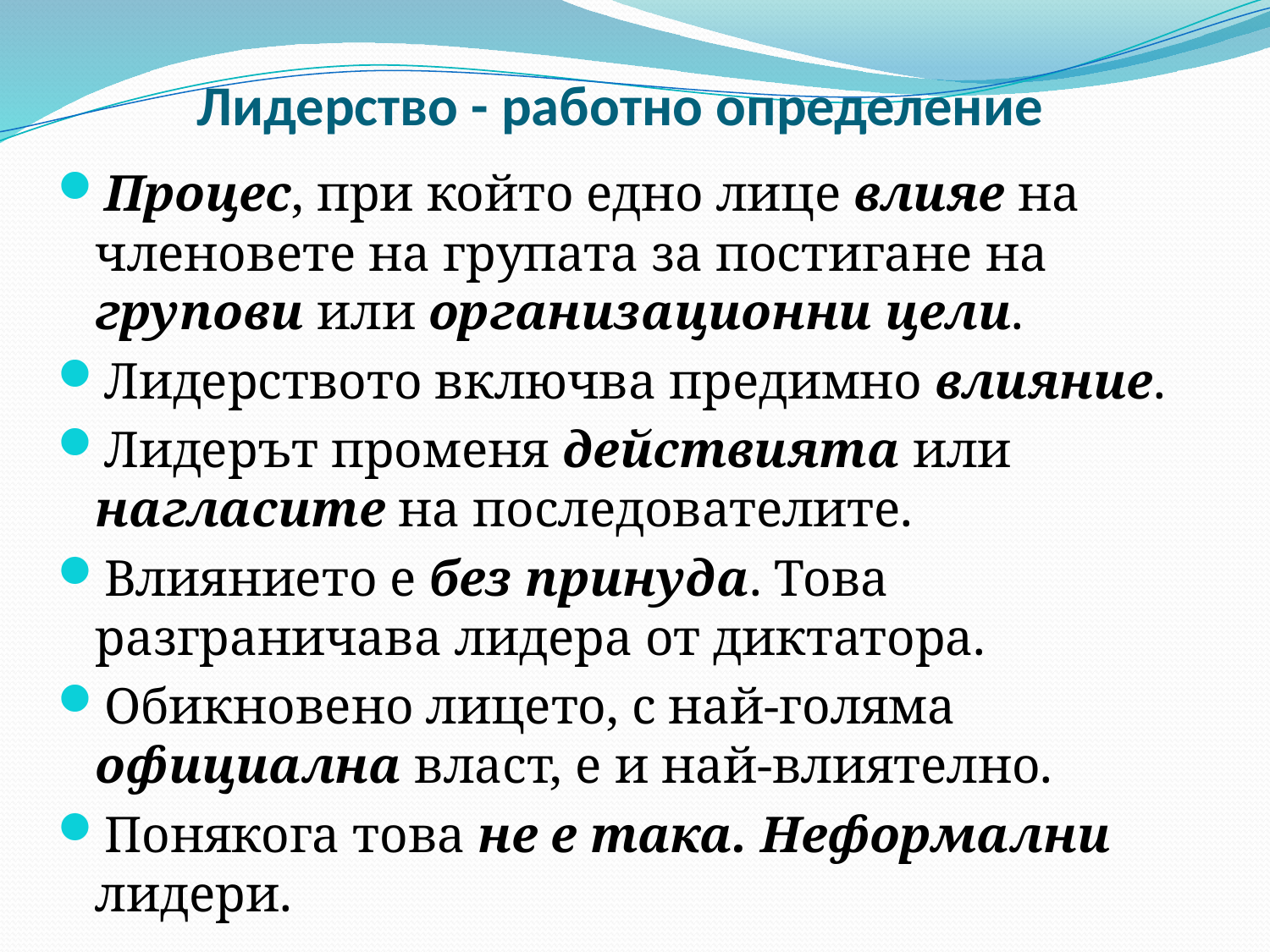

# Лидерство - работно определение
Процес, при който едно лице влияе на членовете на групата за постигане на групови или организационни цели.
Лидерството включва предимно влияние.
Лидерът променя действията или нагласите на последователите.
Влиянието е без принуда. Това разграничава лидера от диктатора.
Обикновено лицето, с най-голяма официална власт, е и най-влиятелно.
Понякога това не е така. Неформални лидери.